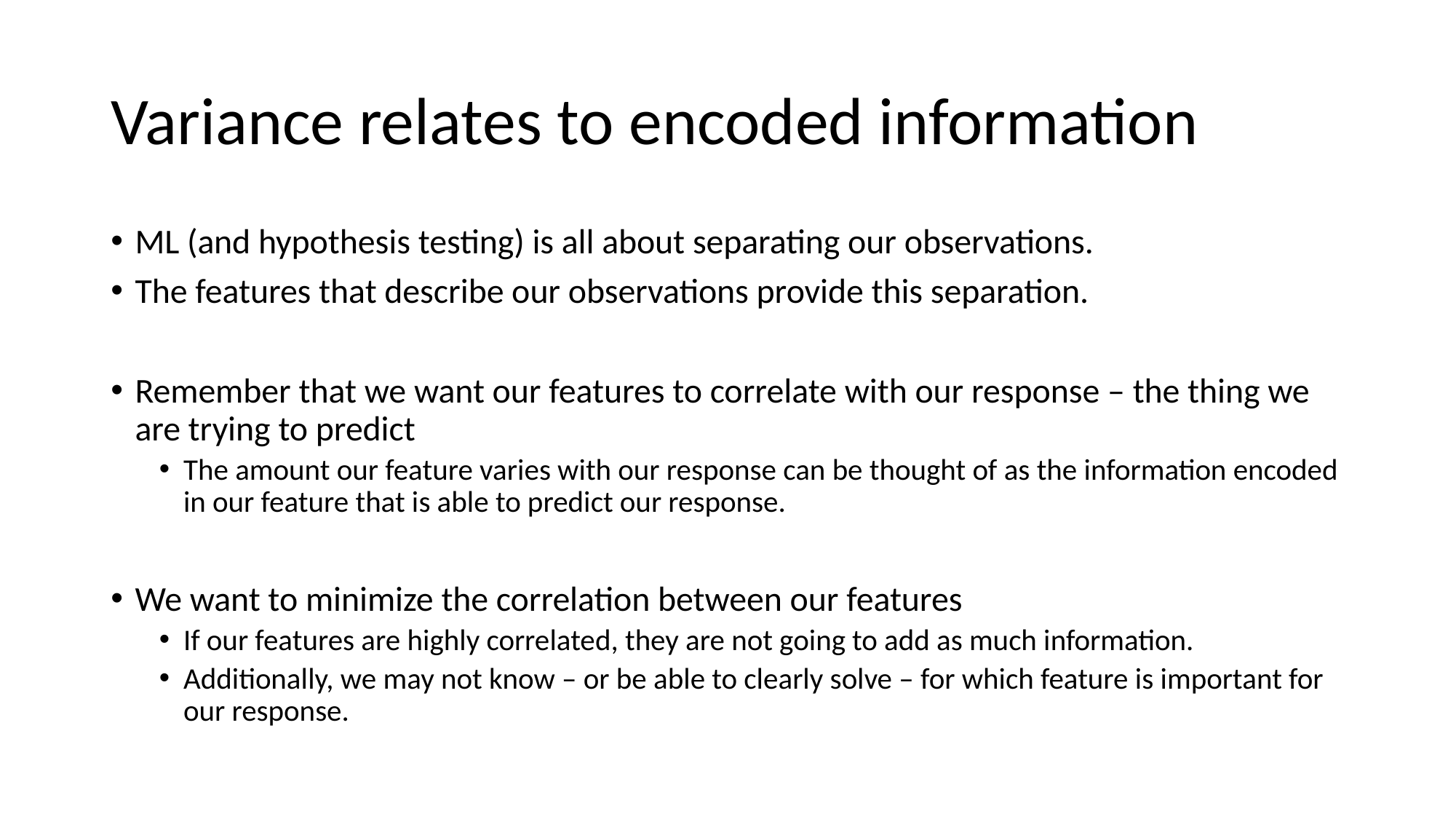

# Variance relates to encoded information
ML (and hypothesis testing) is all about separating our observations.
The features that describe our observations provide this separation.

Remember that we want our features to correlate with our response – the thing we are trying to predict
The amount our feature varies with our response can be thought of as the information encoded in our feature that is able to predict our response.

We want to minimize the correlation between our features
If our features are highly correlated, they are not going to add as much information.
Additionally, we may not know – or be able to clearly solve – for which feature is important for our response.